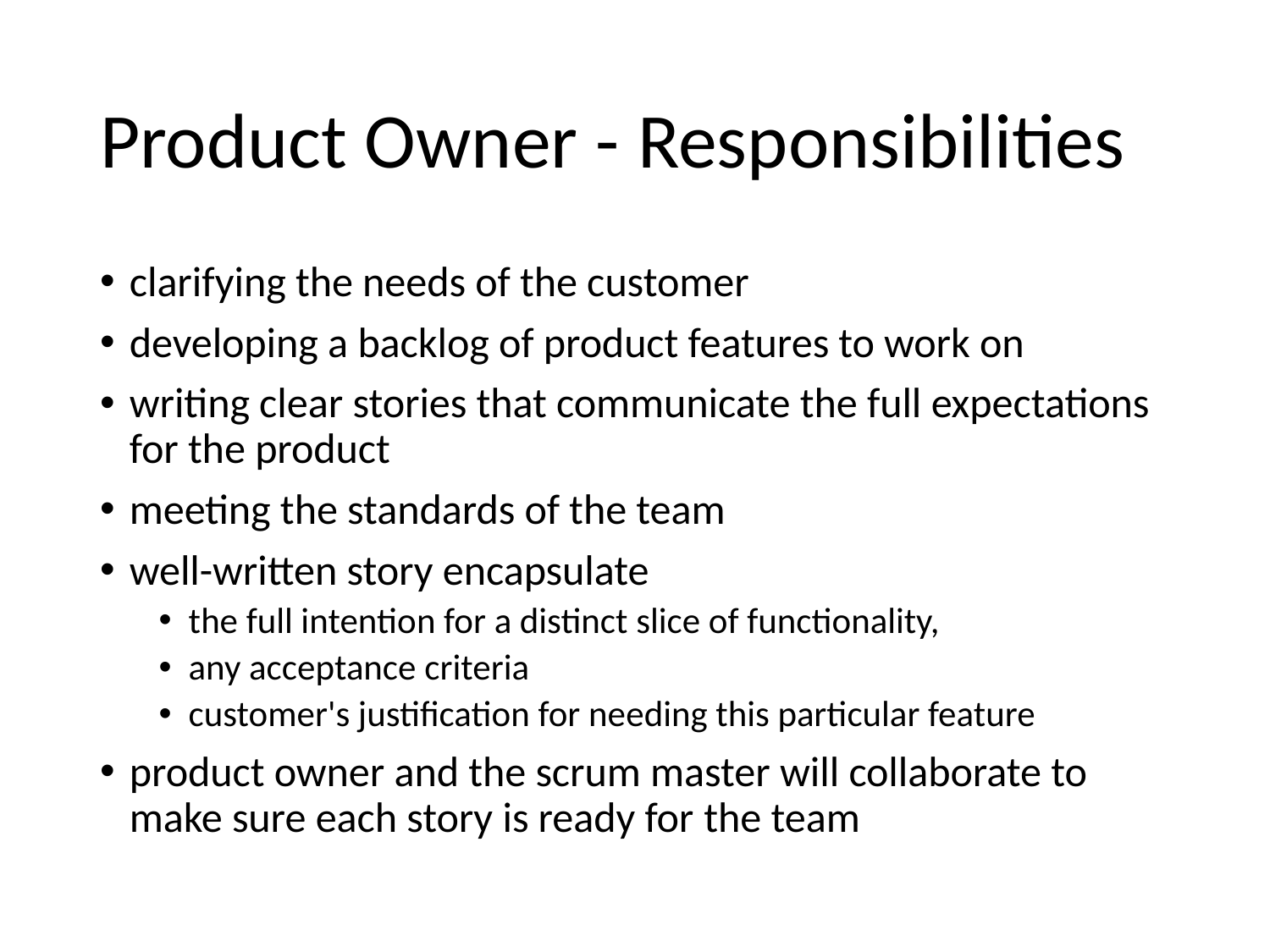

# Product Owner - Responsibilities
clarifying the needs of the customer
developing a backlog of product features to work on
writing clear stories that communicate the full expectations for the product
meeting the standards of the team
well-written story encapsulate
the full intention for a distinct slice of functionality,
any acceptance criteria
customer's justification for needing this particular feature
product owner and the scrum master will collaborate to make sure each story is ready for the team